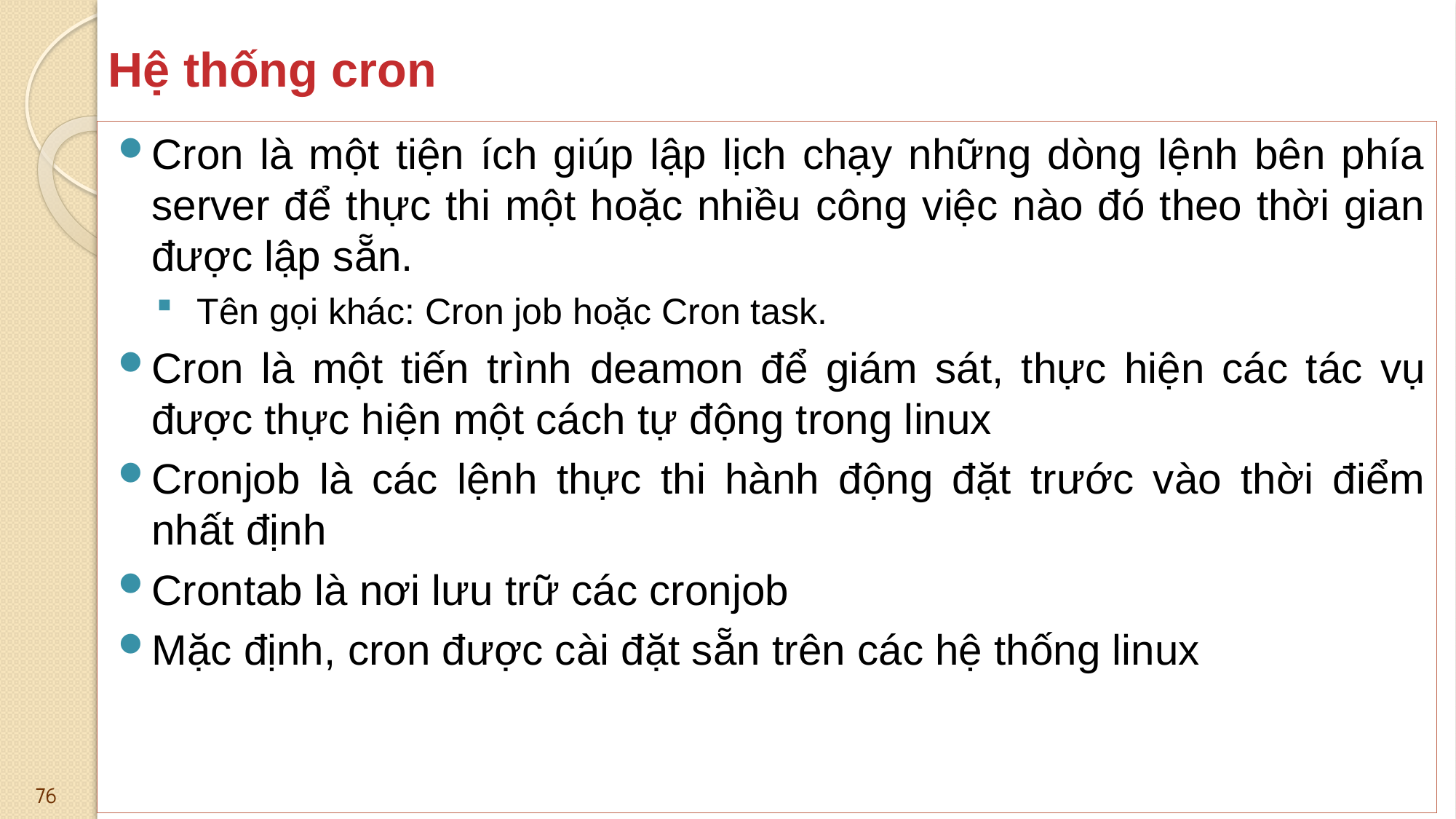

# Hệ thống cron
Cron là một tiện ích giúp lập lịch chạy những dòng lệnh bên phía server để thực thi một hoặc nhiều công việc nào đó theo thời gian được lập sẵn.
Tên gọi khác: Cron job hoặc Cron task.
Cron là một tiến trình deamon để giám sát, thực hiện các tác vụ được thực hiện một cách tự động trong linux
Cronjob là các lệnh thực thi hành động đặt trước vào thời điểm nhất định
Crontab là nơi lưu trữ các cronjob
Mặc định, cron được cài đặt sẵn trên các hệ thống linux
76